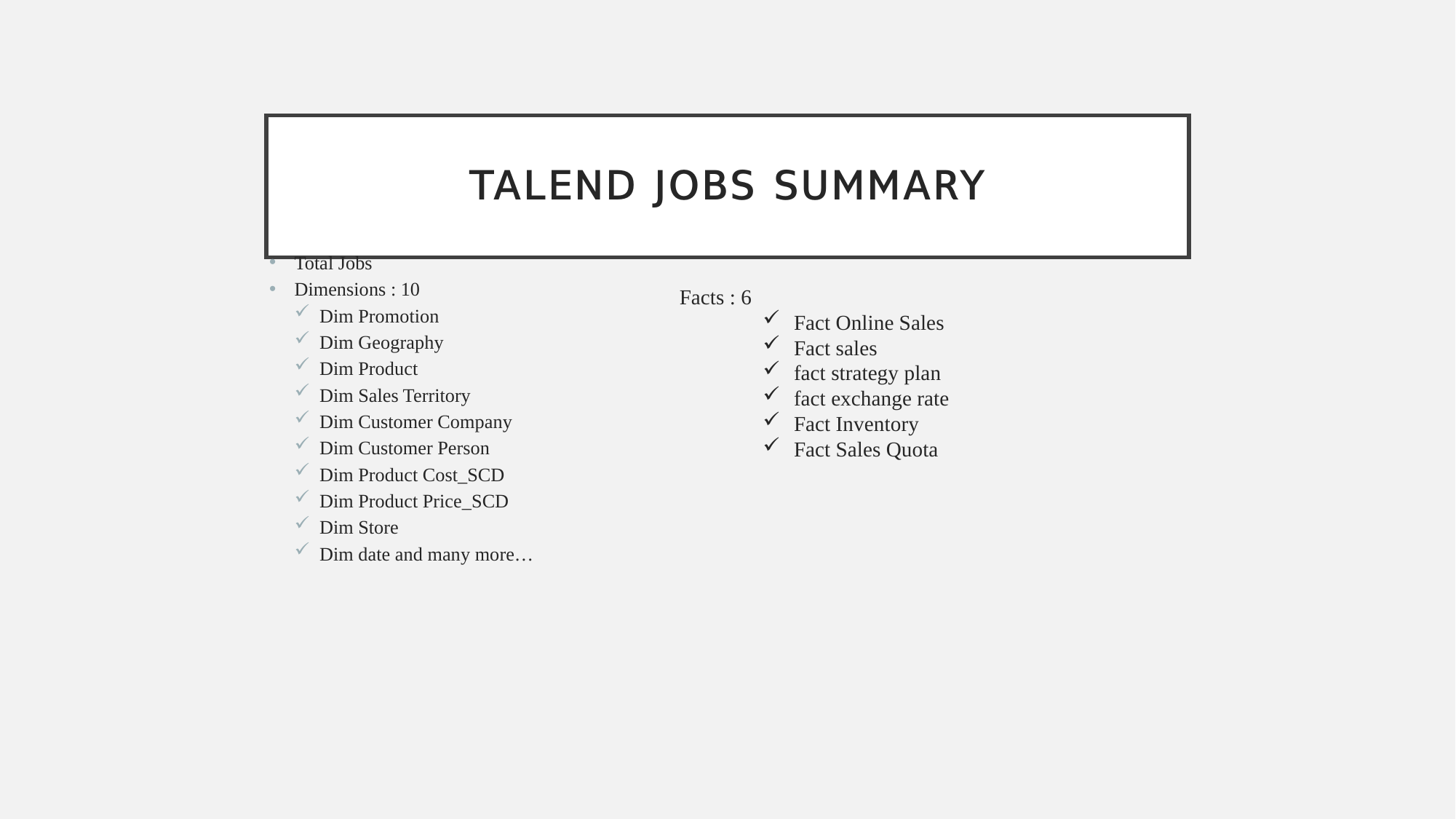

# Talend jobs summary

Total Jobs
Dimensions : 10
Dim Promotion
Dim Geography
Dim Product
Dim Sales Territory
Dim Customer Company
Dim Customer Person
Dim Product Cost_SCD
Dim Product Price_SCD
Dim Store
Dim date and many more…

Facts : 6
 Fact Online Sales
 Fact sales
 fact strategy plan
 fact exchange rate
 Fact Inventory
 Fact Sales Quota